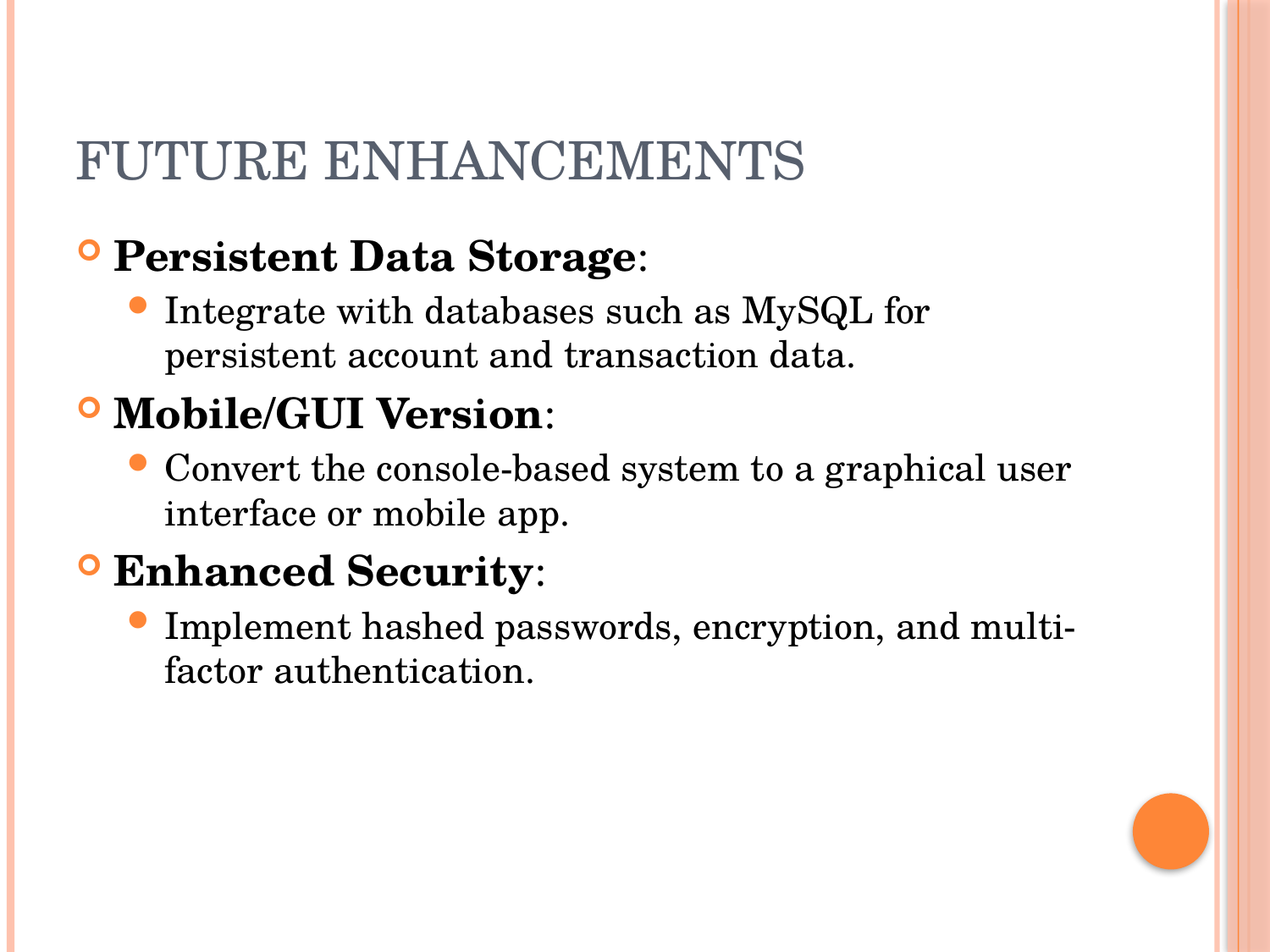

# Future Enhancements
Persistent Data Storage:
Integrate with databases such as MySQL for persistent account and transaction data.
Mobile/GUI Version:
Convert the console-based system to a graphical user interface or mobile app.
Enhanced Security:
Implement hashed passwords, encryption, and multi-factor authentication.